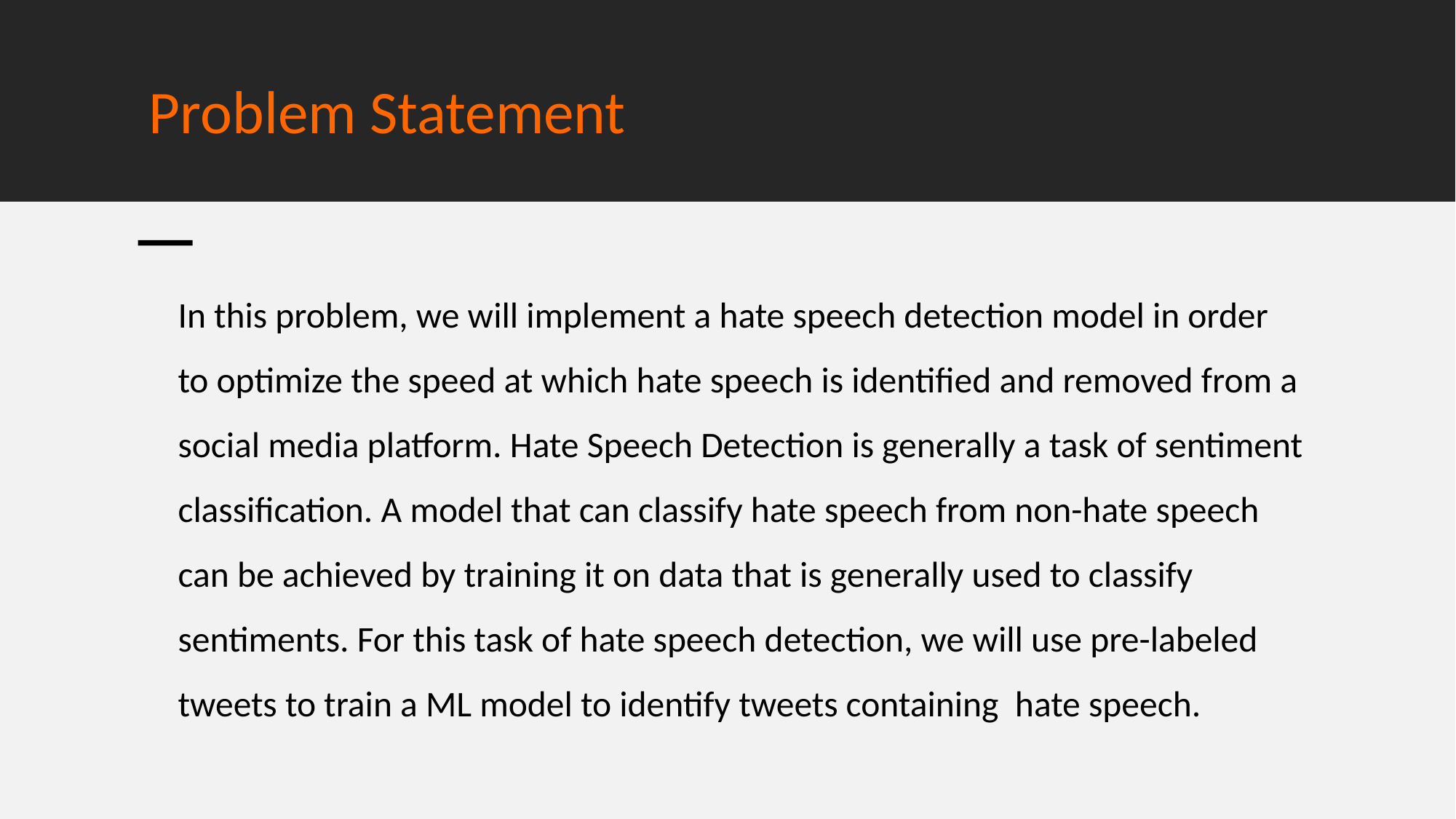

# Problem Statement

In this problem, we will implement a hate speech detection model in order to optimize the speed at which hate speech is identified and removed from a social media platform. Hate Speech Detection is generally a task of sentiment classification. A model that can classify hate speech from non-hate speech can be achieved by training it on data that is generally used to classify sentiments. For this task of hate speech detection, we will use pre-labeled tweets to train a ML model to identify tweets containing  hate speech.